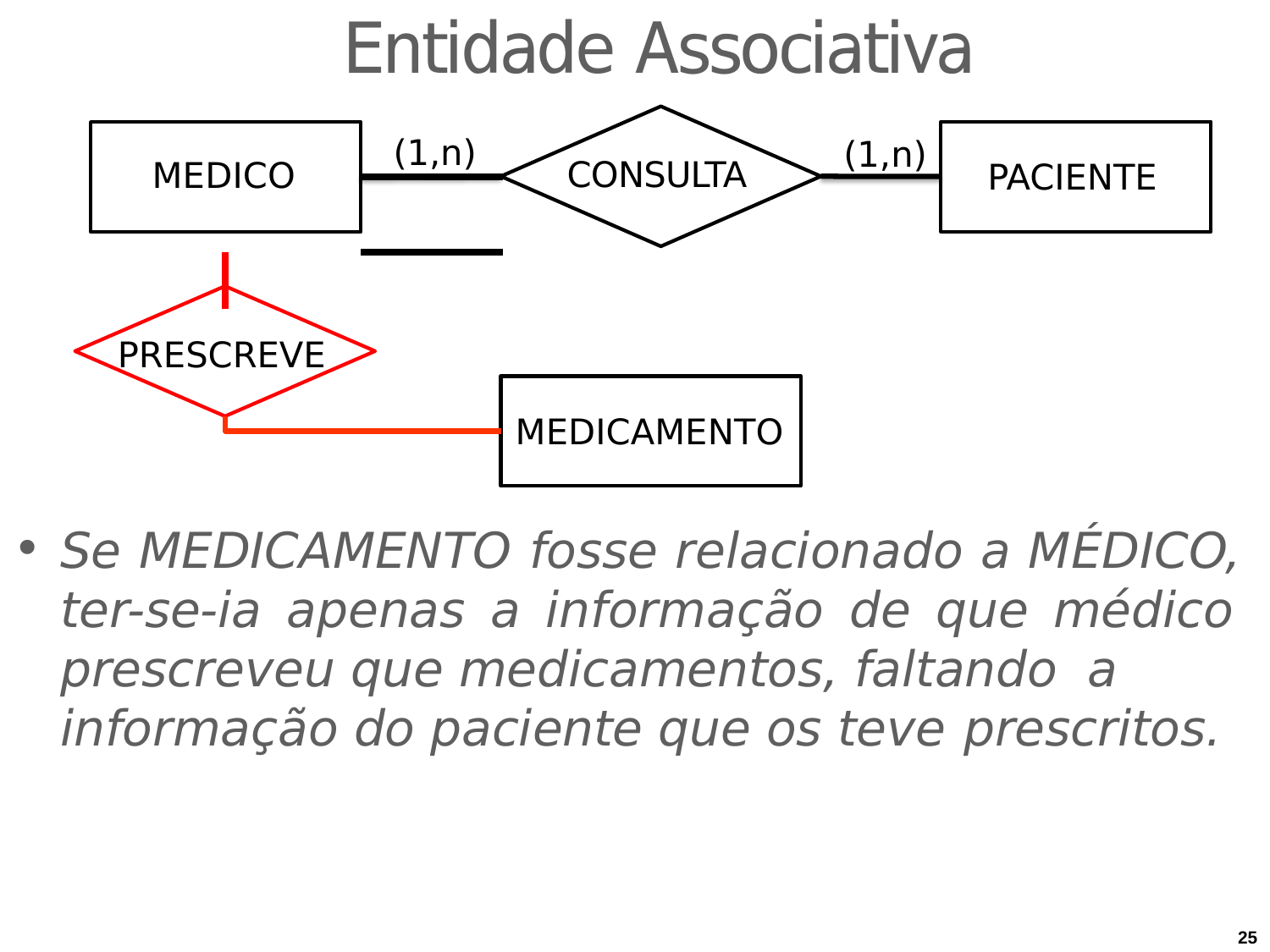

# Entidade Associativa

PACIENTE
| MEDICO |  | (1,n) |
| --- | --- | --- |
|  |  |  |
|  |  |  |
(1,n)
CONSULTA

PRESCREVE

MEDICAMENTO

Se MEDICAMENTO fosse relacionado a MÉDICO,  ter-se-ia apenas a informação de que médico  prescreveu que medicamentos, faltando a
informação do paciente que os teve prescritos.
25